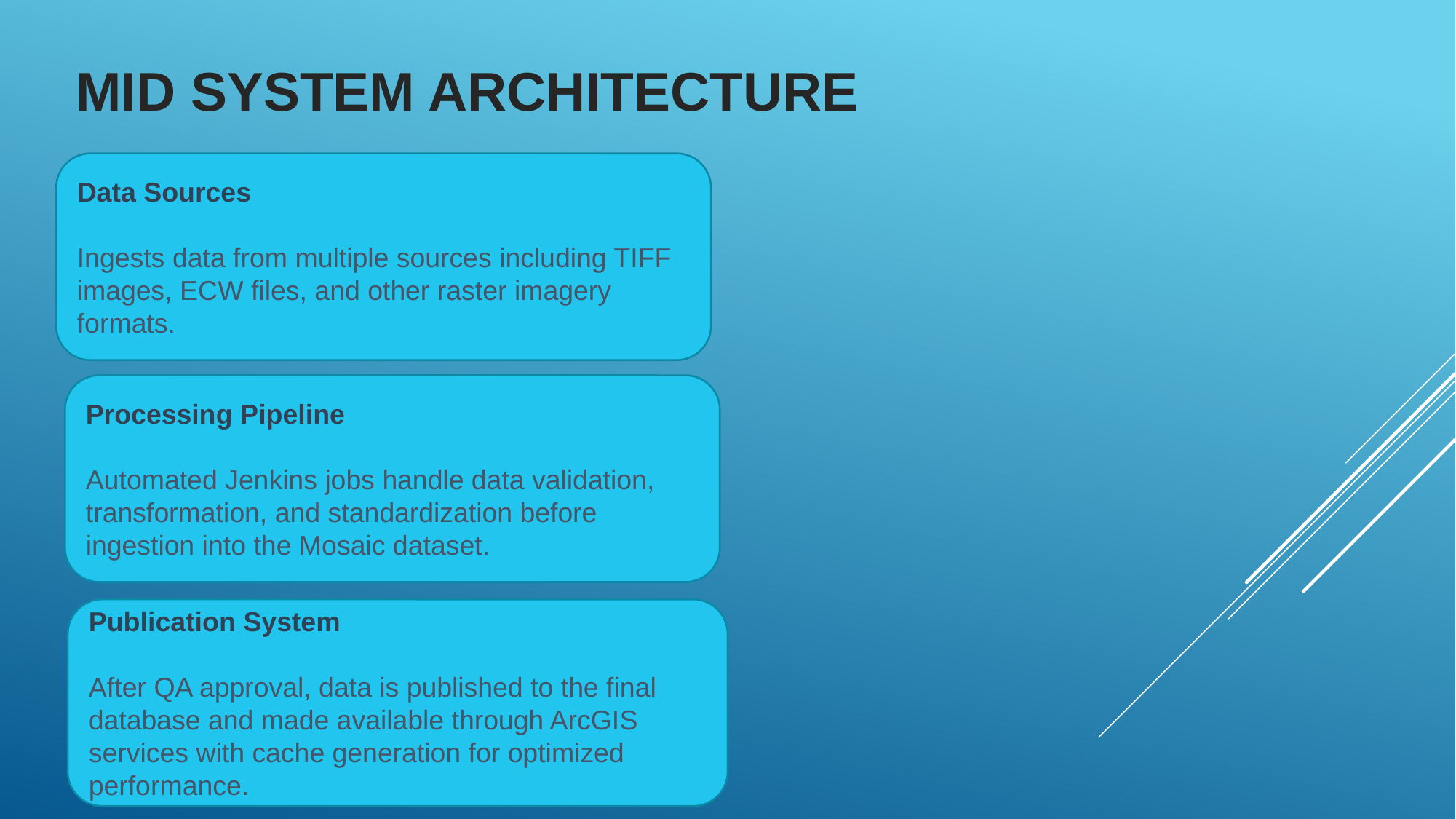

# MiD System Architecture
Data Sources

Ingests data from multiple sources including TIFF images, ECW files, and other raster imagery formats.
Processing Pipeline

Automated Jenkins jobs handle data validation, transformation, and standardization before ingestion into the Mosaic dataset.
Publication System

After QA approval, data is published to the final database and made available through ArcGIS services with cache generation for optimized performance.